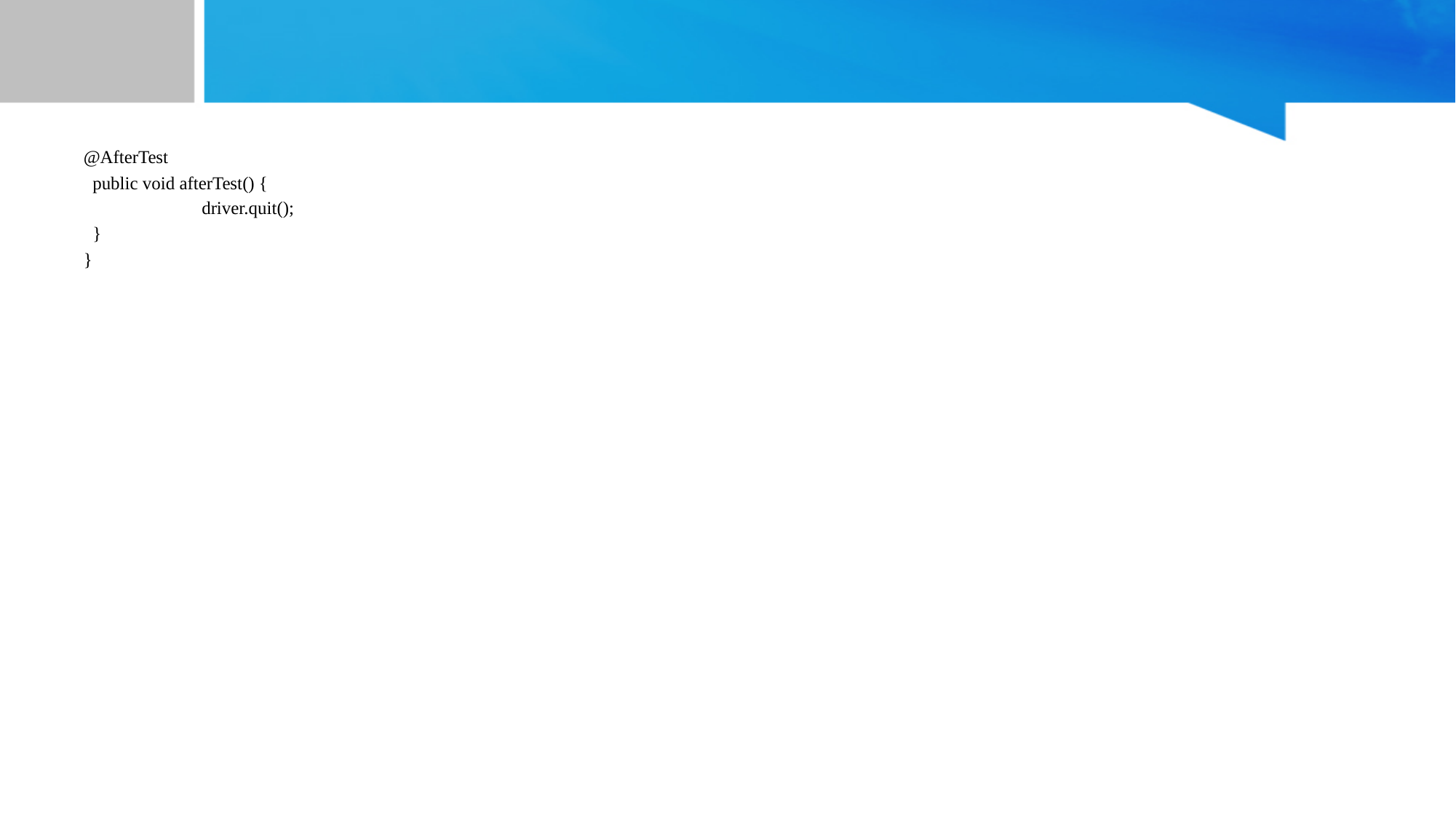

#
@AfterTest
  public void afterTest() {
	  driver.quit();
  }
}